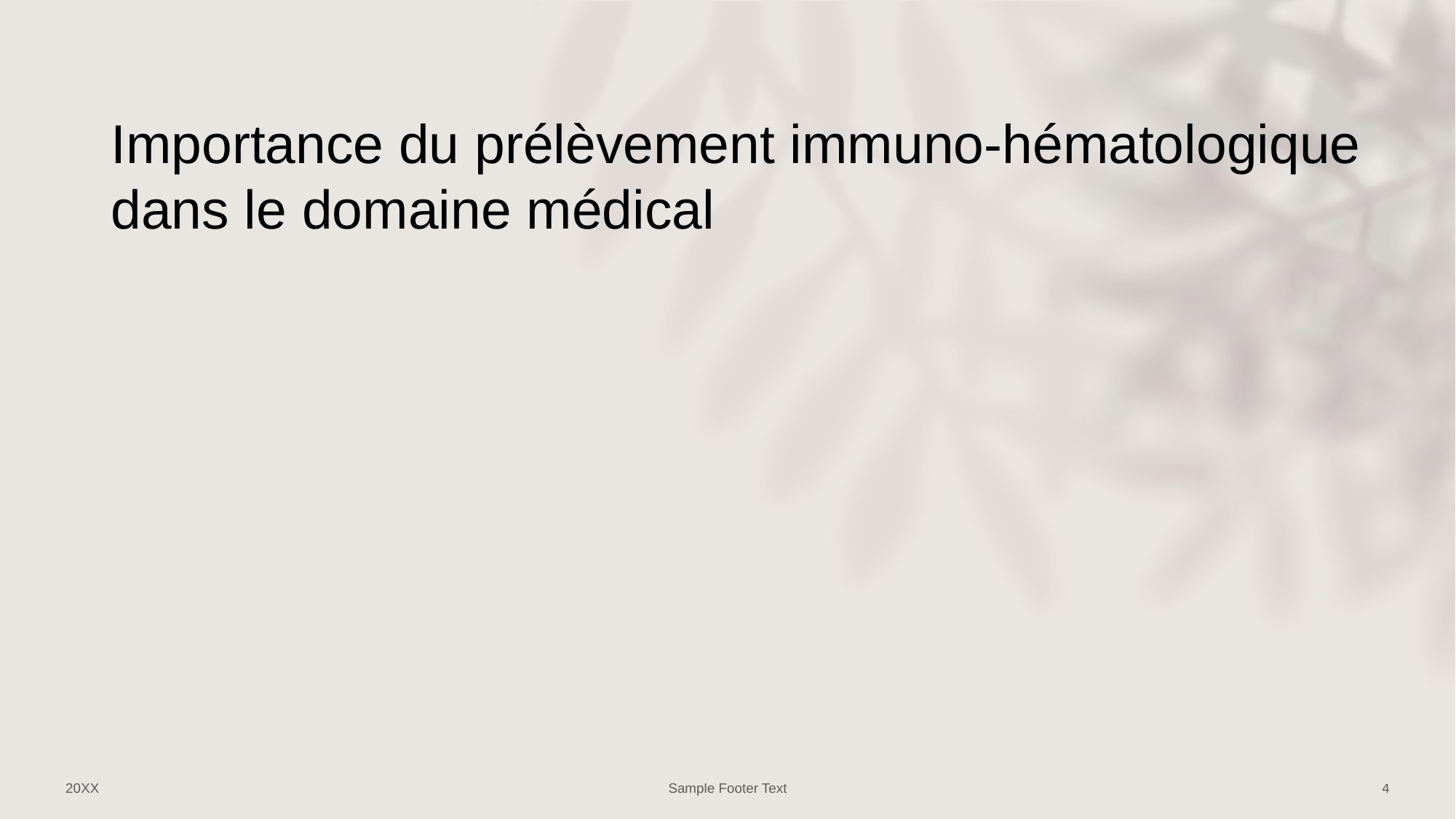

# Importance du prélèvement immuno-hématologique dans le domaine médical

20XX
Sample Footer Text
4